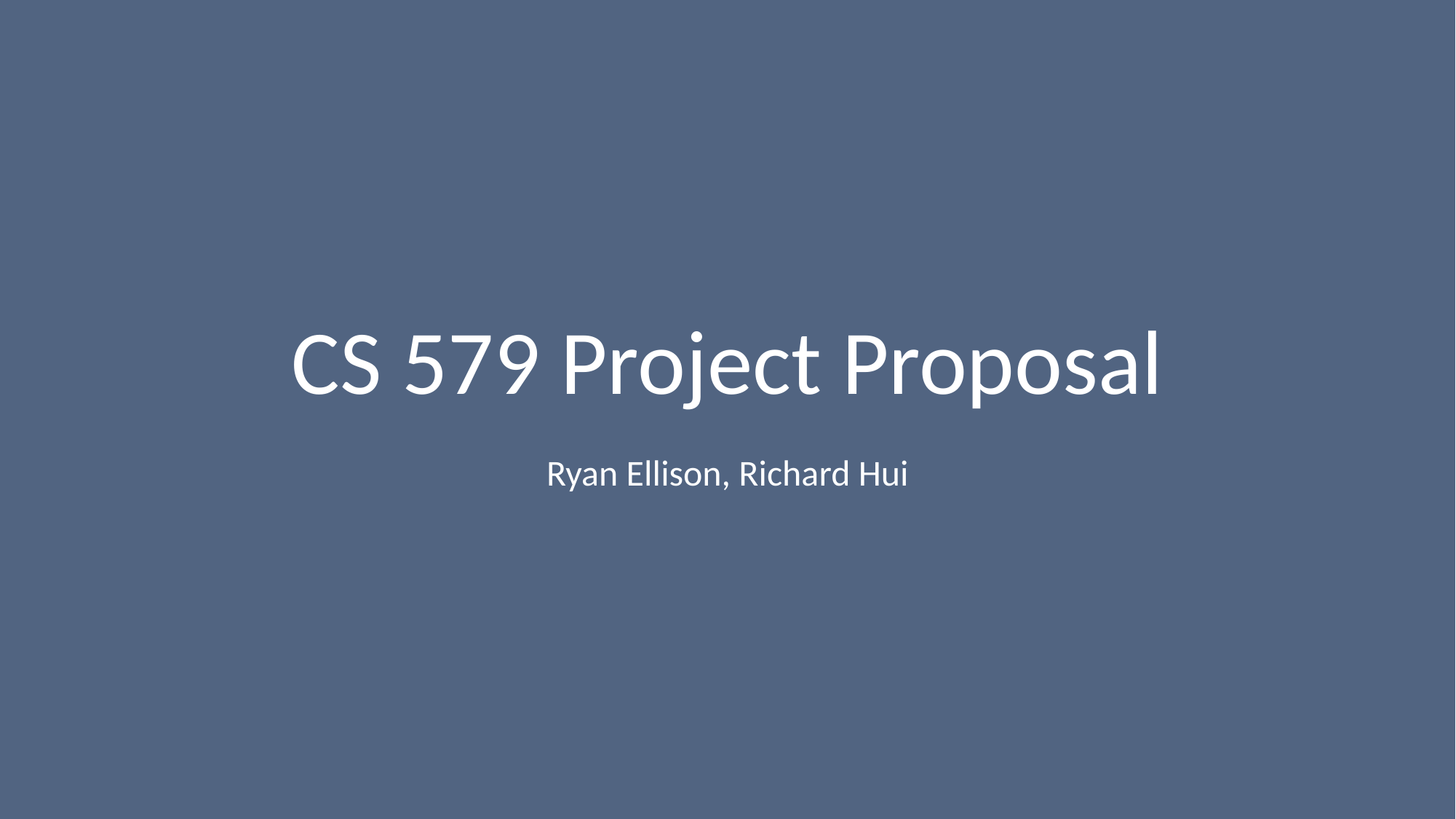

# CS 579 Project Proposal
Ryan Ellison, Richard Hui